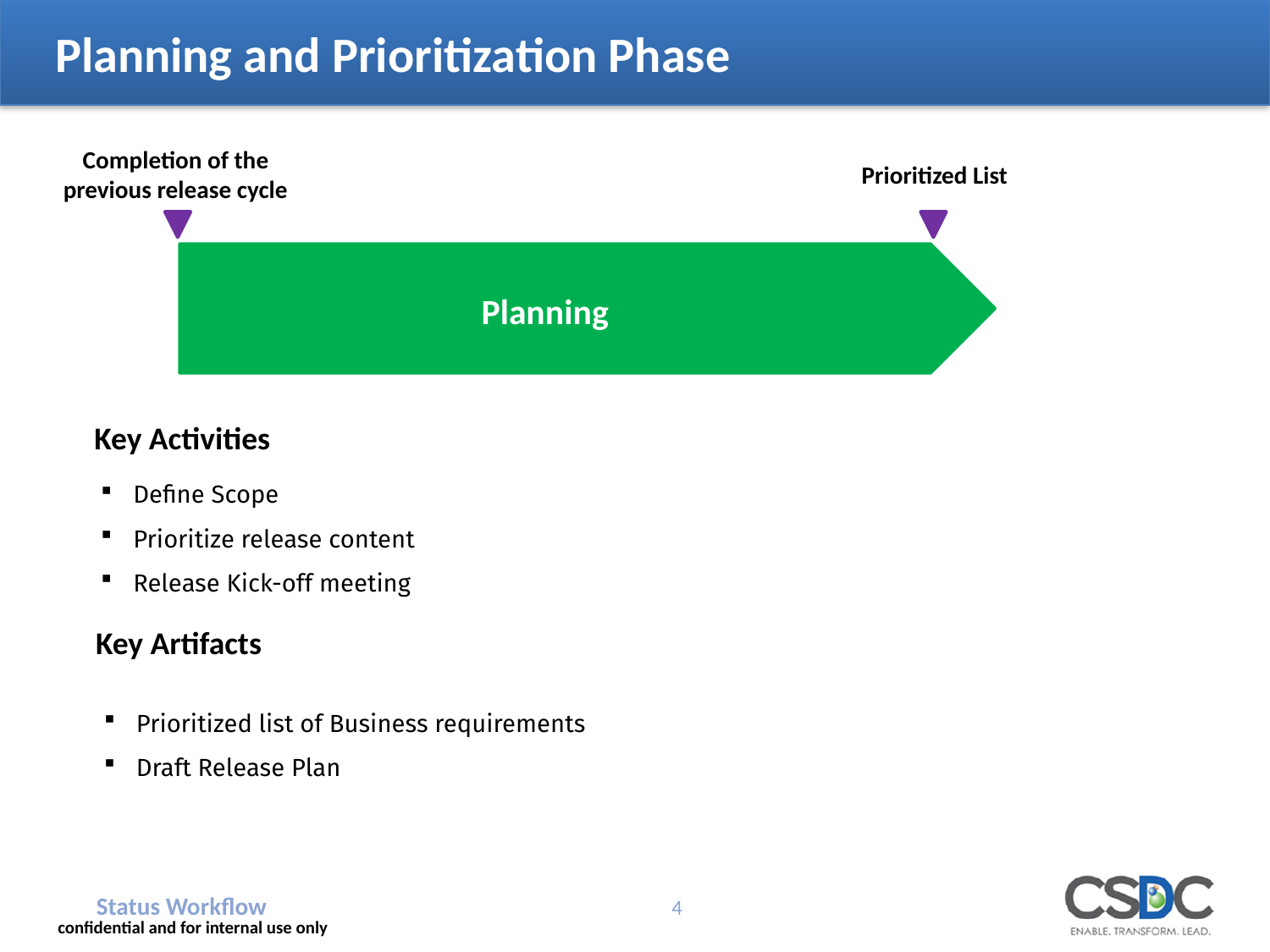

# Planning and Prioritization Phase
Completion of the previous release cycle
Prioritized List

Planning
Key Activities
Define Scope
Prioritize release content
Release Kick-off meeting
Key Artifacts
Prioritized list of Business requirements
Draft Release Plan
Status Workflow
4
confidential and for internal use only